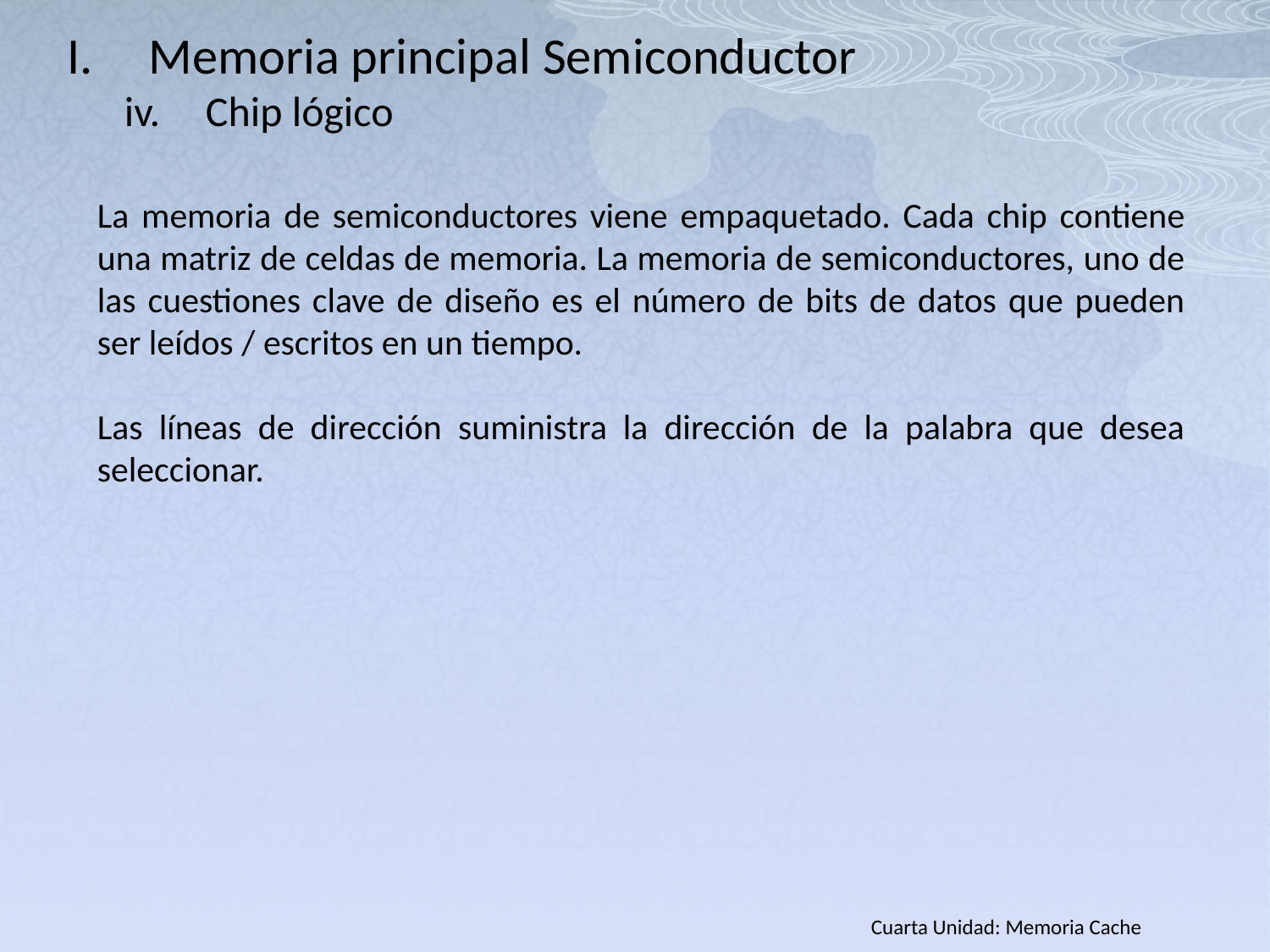

Memoria principal Semiconductor
Chip lógico
La memoria de semiconductores viene empaquetado. Cada chip contiene una matriz de celdas de memoria. La memoria de semiconductores, uno de las cuestiones clave de diseño es el número de bits de datos que pueden ser leídos / escritos en un tiempo.

Las líneas de dirección suministra la dirección de la palabra que desea seleccionar.

Cuarta Unidad: Memoria Cache